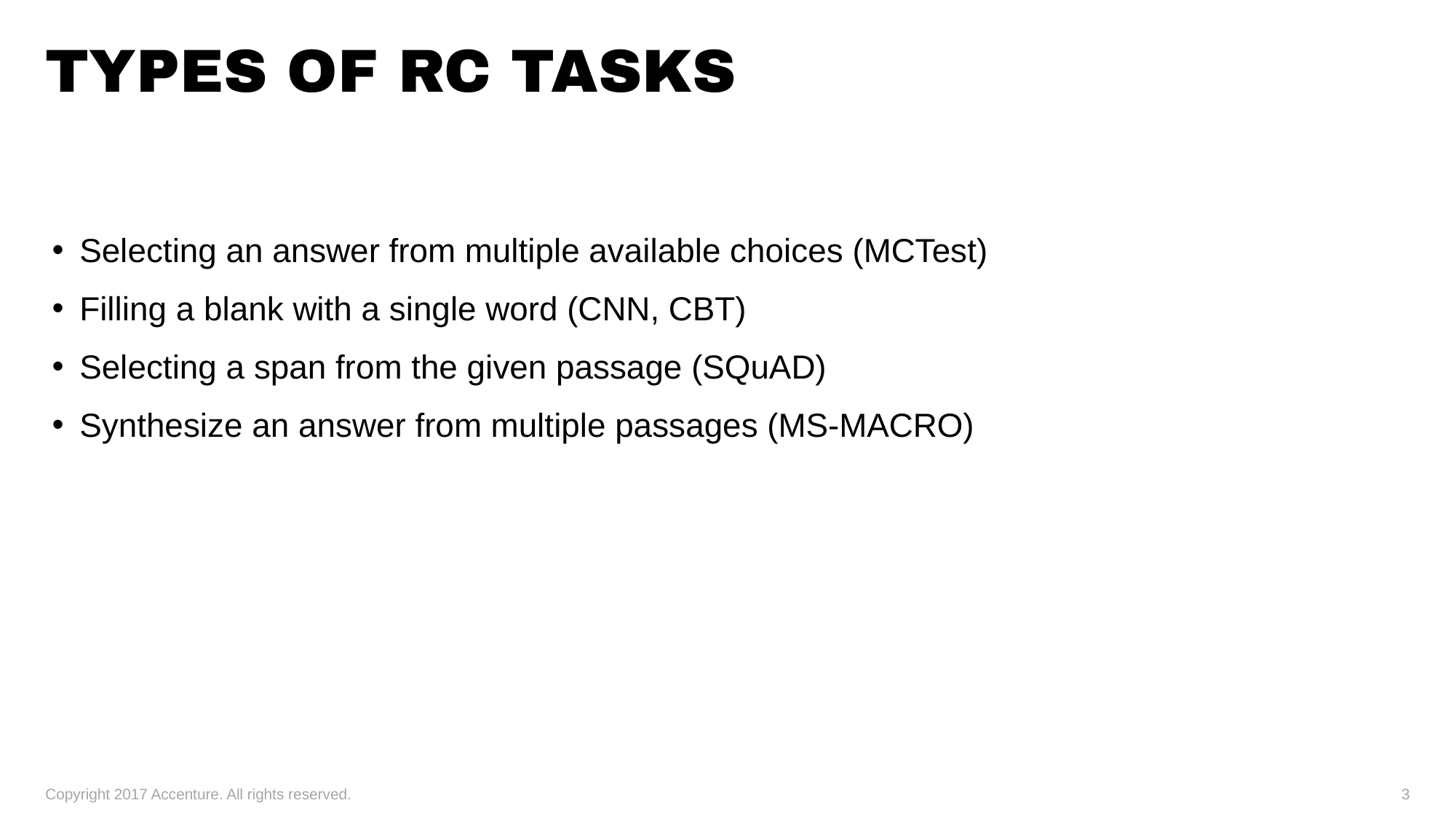

# Types of RC tasks
Selecting an answer from multiple available choices (MCTest)
Filling a blank with a single word (CNN, CBT)
Selecting a span from the given passage (SQuAD)
Synthesize an answer from multiple passages (MS-MACRO)
Copyright 2017 Accenture. All rights reserved.
3